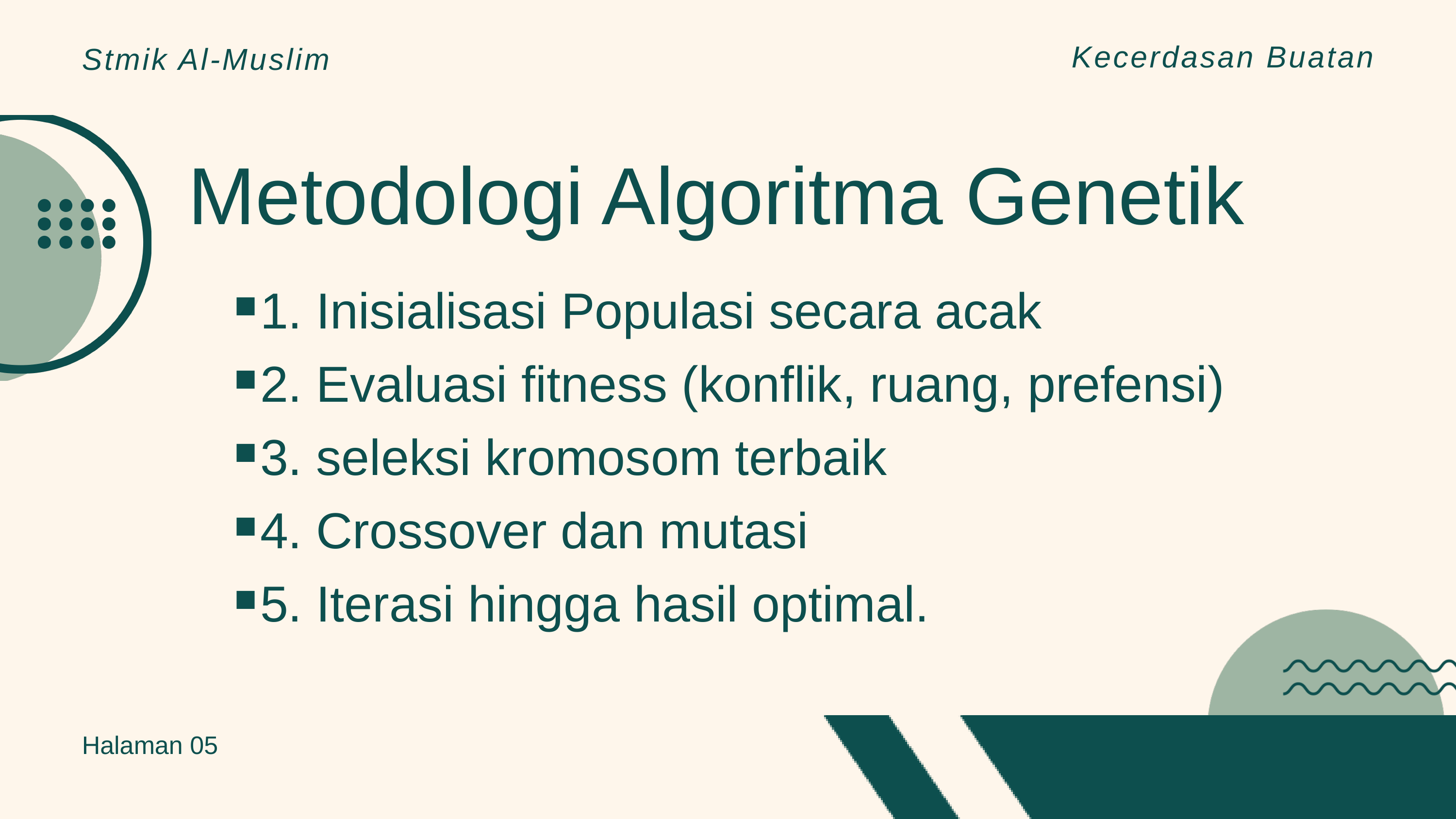

Kecerdasan Buatan
Stmik Al-Muslim

Metodologi Algoritma Genetik
1. Inisialisasi Populasi secara acak
2. Evaluasi fitness (konflik, ruang, prefensi)
3. seleksi kromosom terbaik
4. Crossover dan mutasi
5. Iterasi hingga hasil optimal.

Halaman 05